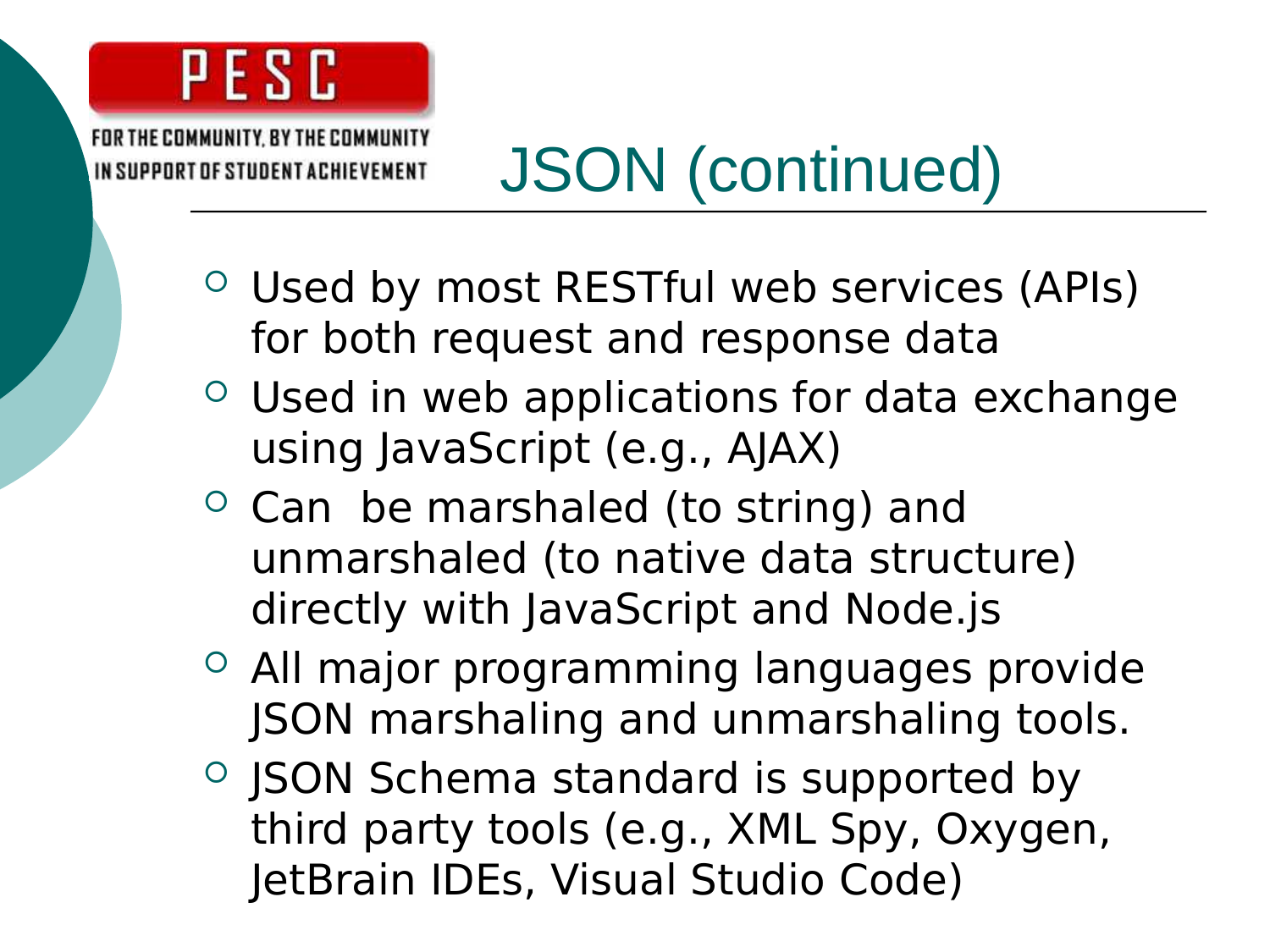

# JSON (continued)
Used by most RESTful web services (APIs) for both request and response data
Used in web applications for data exchange using JavaScript (e.g., AJAX)
Can  be marshaled (to string) and unmarshaled (to native data structure) directly with JavaScript and Node.js
All major programming languages provide JSON marshaling and unmarshaling tools.
JSON Schema standard is supported by third party tools (e.g., XML Spy, Oxygen, JetBrain IDEs, Visual Studio Code)